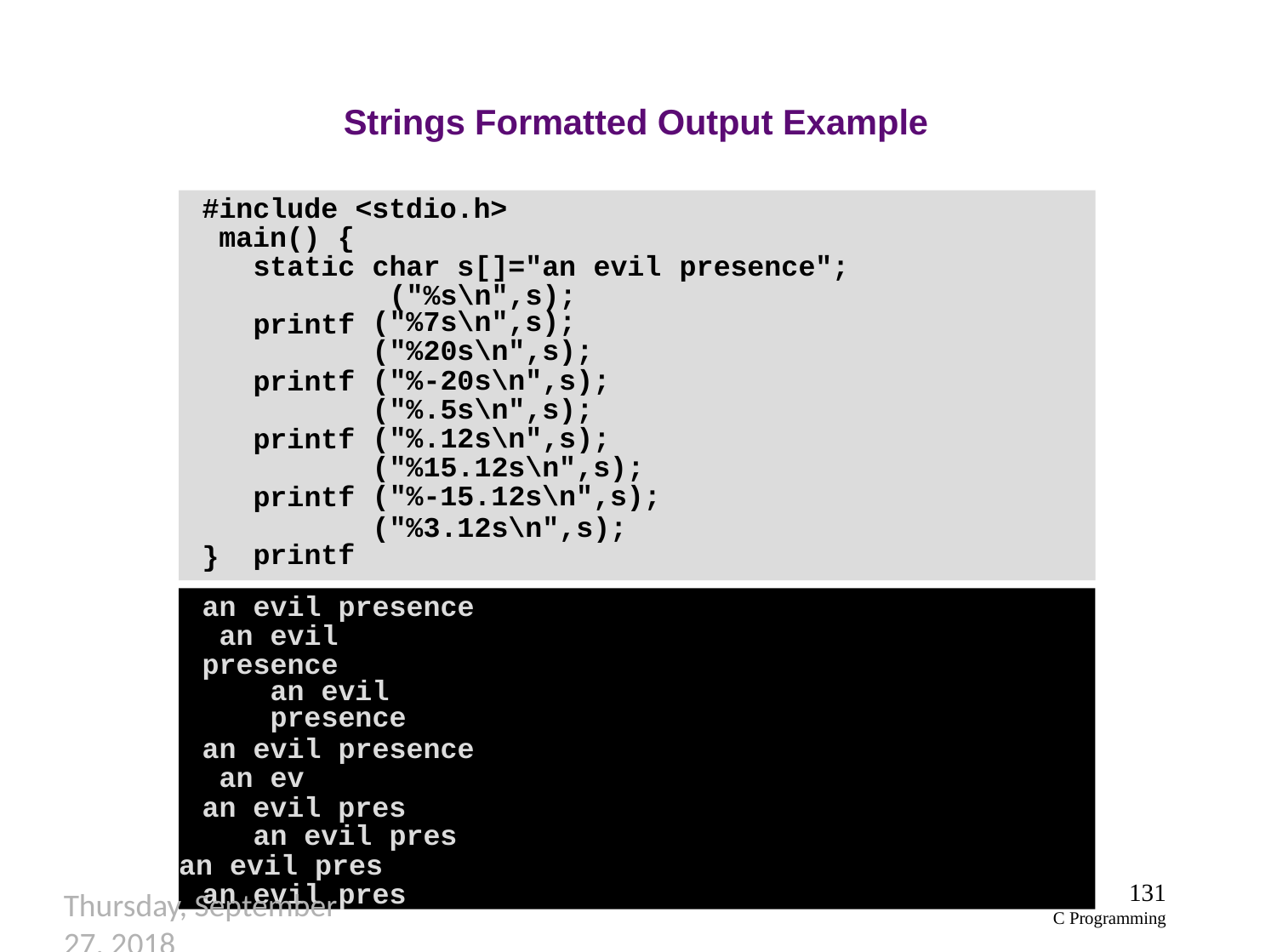

# Strings Formatted Output Example

#include <stdio.h>  main() {
presence";
static  printf  printf  printf  printf  printf  printf  printf  printf  printf
char s[]="an evil  ("%s\n",s);
("%7s\n",s);
("%20s\n",s);
("%-20s\n",s);
("%.5s\n",s);
("%.12s\n",s);
("%15.12s\n",s);
("%-15.12s\n",s);
("%3.12s\n",s);
}
an evil presence  an evil presence
an evil presence
an evil presence  an ev
an evil pres  an evil pres
an evil pres  an evil pres
131
C Programming
Thursday, September 27, 2018